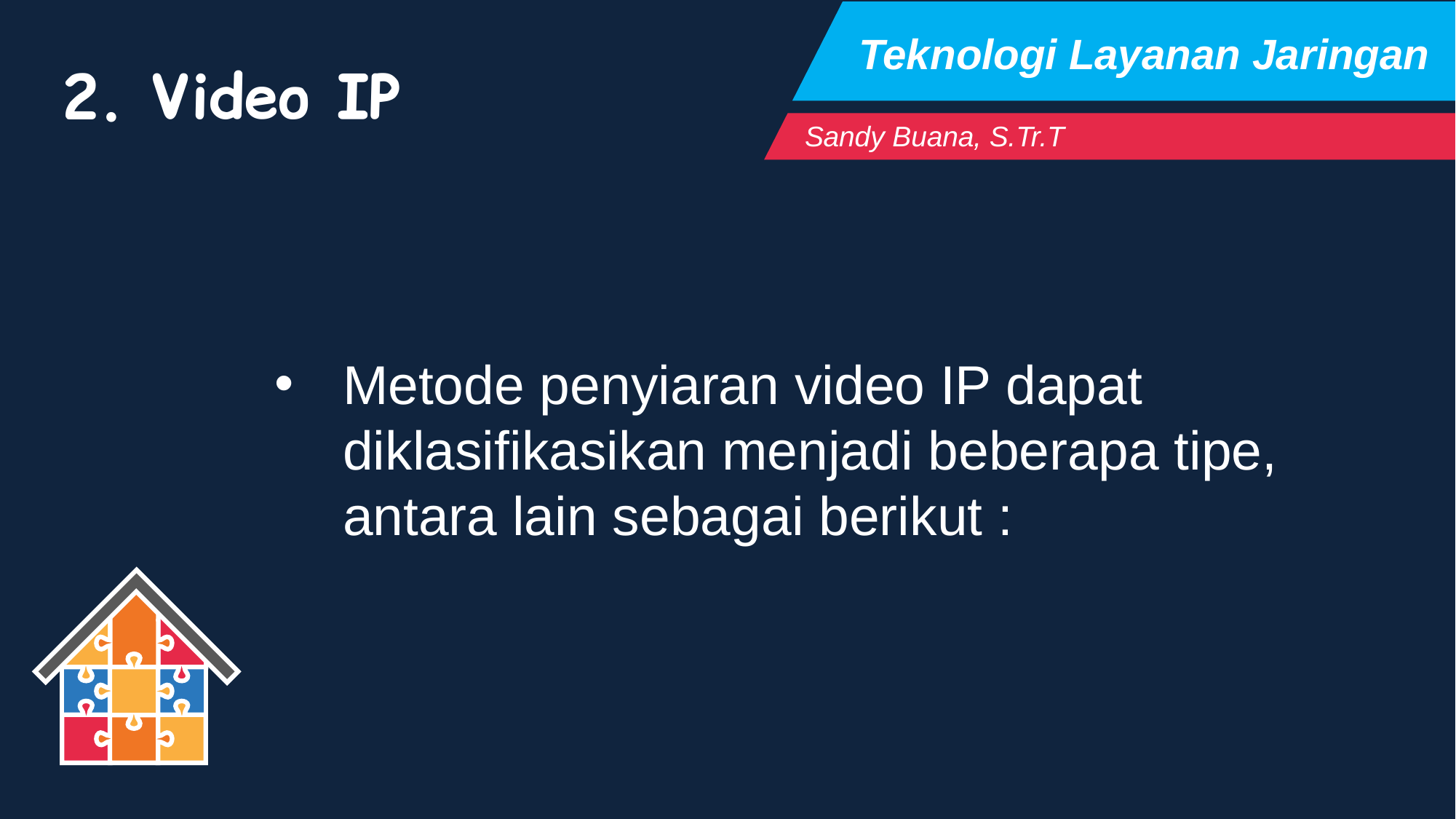

Teknologi Layanan Jaringan
2. Video IP

Sandy Buana, S.Tr.T
Metode penyiaran video IP dapat diklasifikasikan menjadi beberapa tipe, antara lain sebagai berikut :